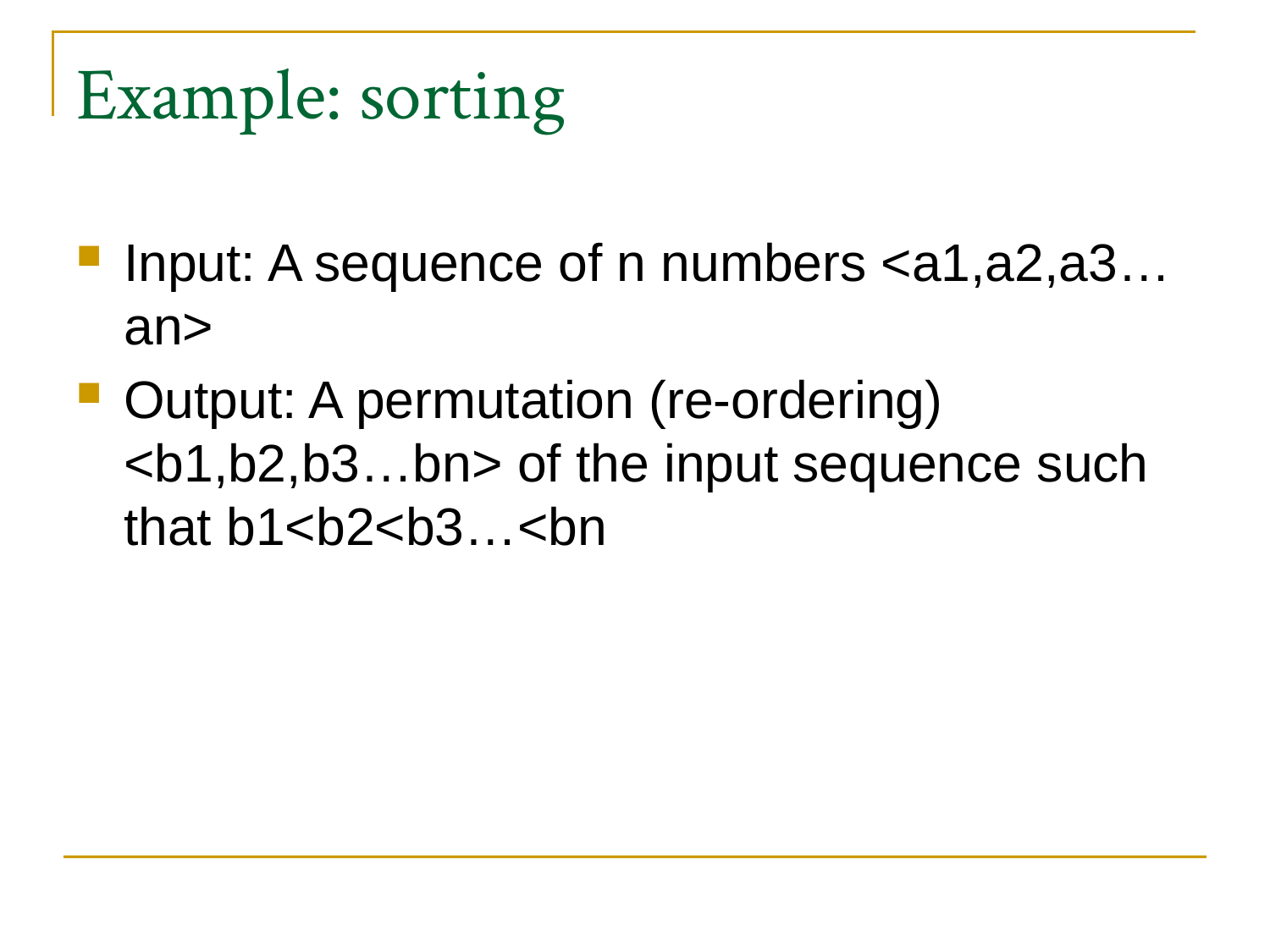

# Example: sorting
Input: A sequence of n numbers <a1,a2,a3…an>
Output: A permutation (re-ordering) <b1,b2,b3…bn> of the input sequence such that b1<b2<b3…<bn